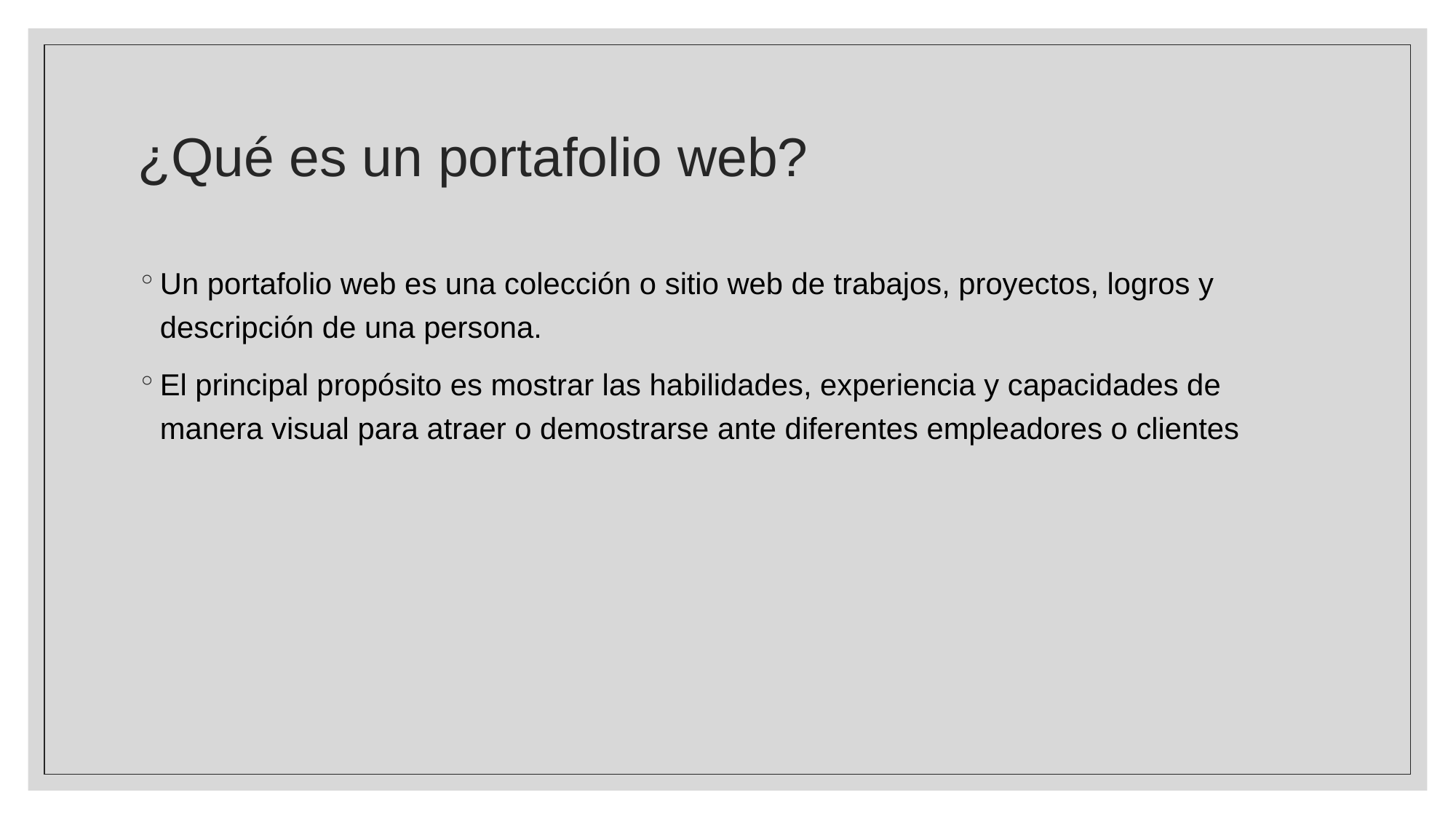

# ¿Qué es un portafolio web?
Un portafolio web es una colección o sitio web de trabajos, proyectos, logros y descripción de una persona.
El principal propósito es mostrar las habilidades, experiencia y capacidades de manera visual para atraer o demostrarse ante diferentes empleadores o clientes